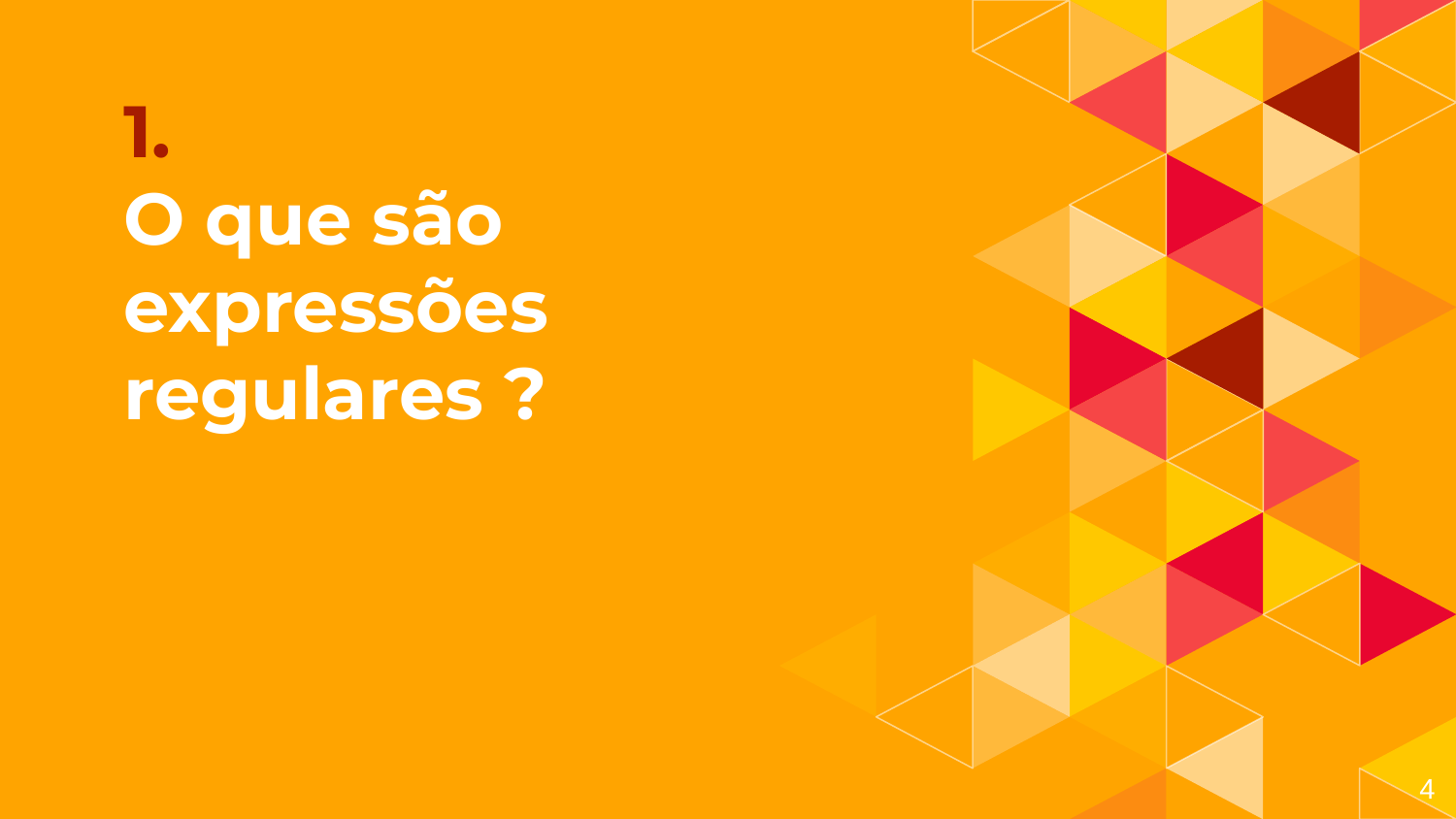

# 1.
O que são expressões regulares ?
4